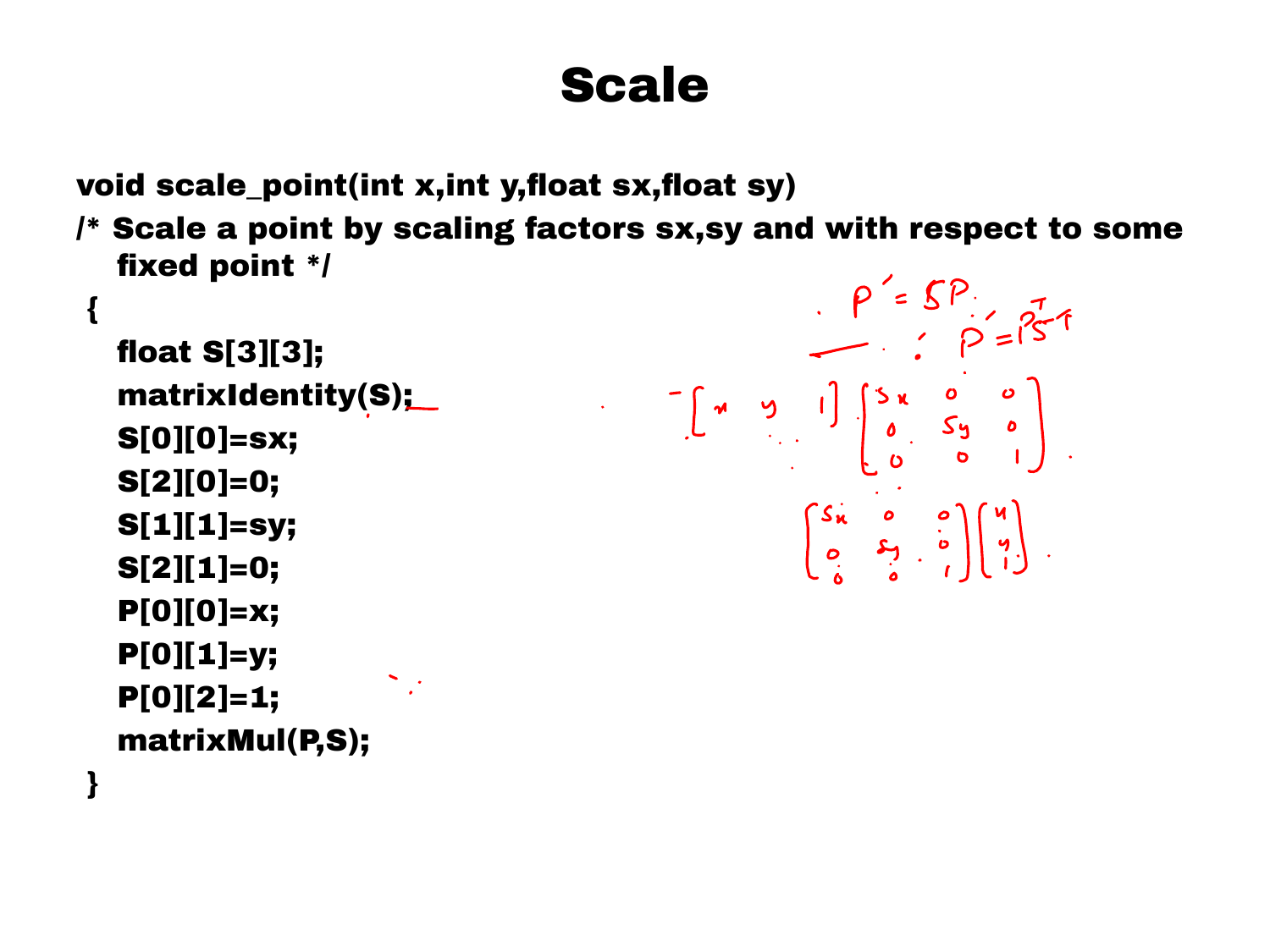

# Scale
void scale_point(int x,int y,float sx,float sy)
/* Scale a point by scaling factors sx,sy and with respect to some fixed point */
 {
	float S[3][3];
	matrixIdentity(S);
	S[0][0]=sx;
	S[2][0]=0;
	S[1][1]=sy;
	S[2][1]=0;
	P[0][0]=x;
	P[0][1]=y;
	P[0][2]=1;
	matrixMul(P,S);
 }